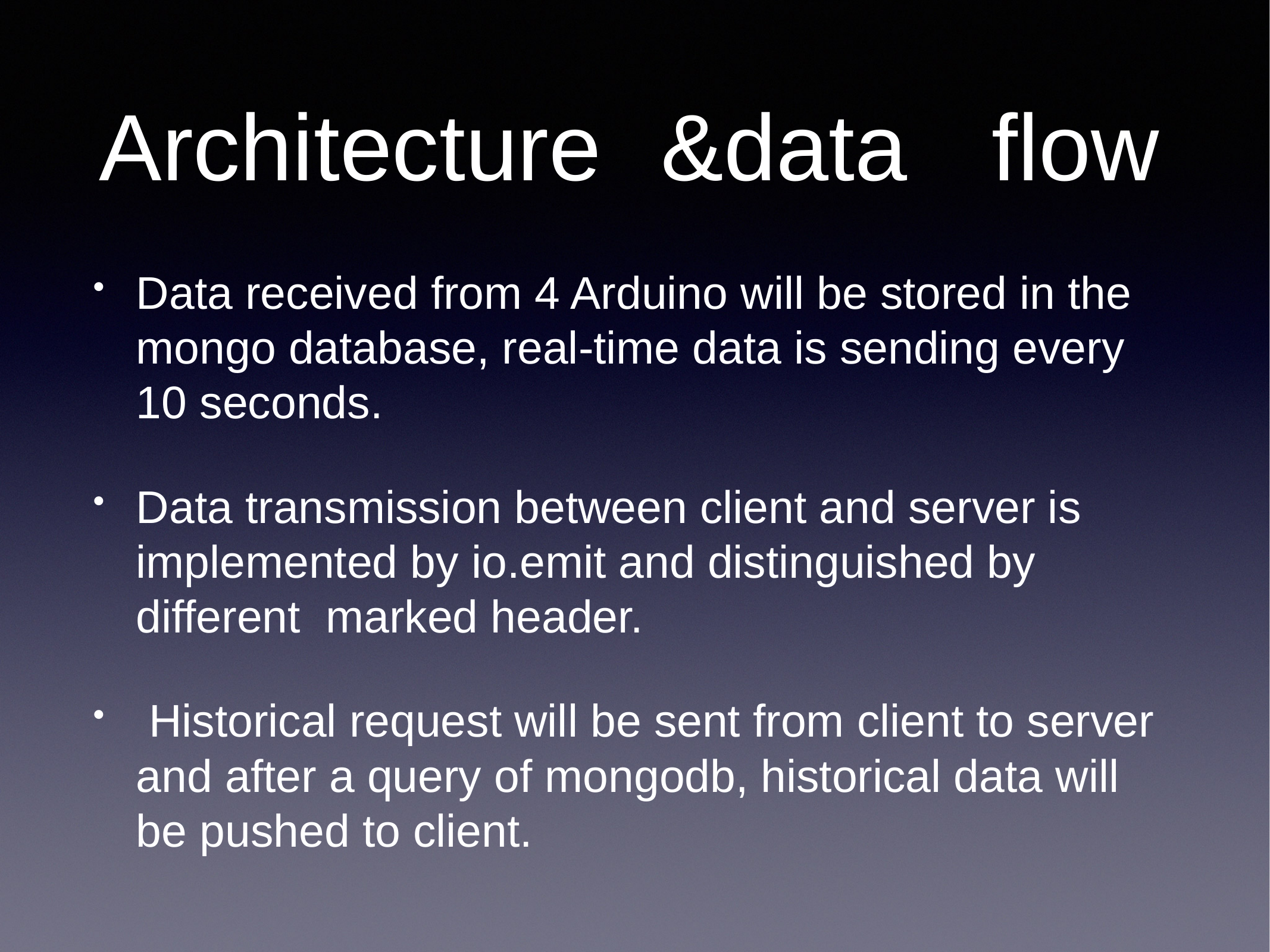

# Architecture	 &	data	flow
Data received from 4 Arduino will be stored in the mongo database, real-time data is sending every 10 seconds.
Data transmission between client and server is implemented by io.emit and distinguished by different  marked header.
 Historical request will be sent from client to server and after a query of mongodb, historical data will be pushed to client.